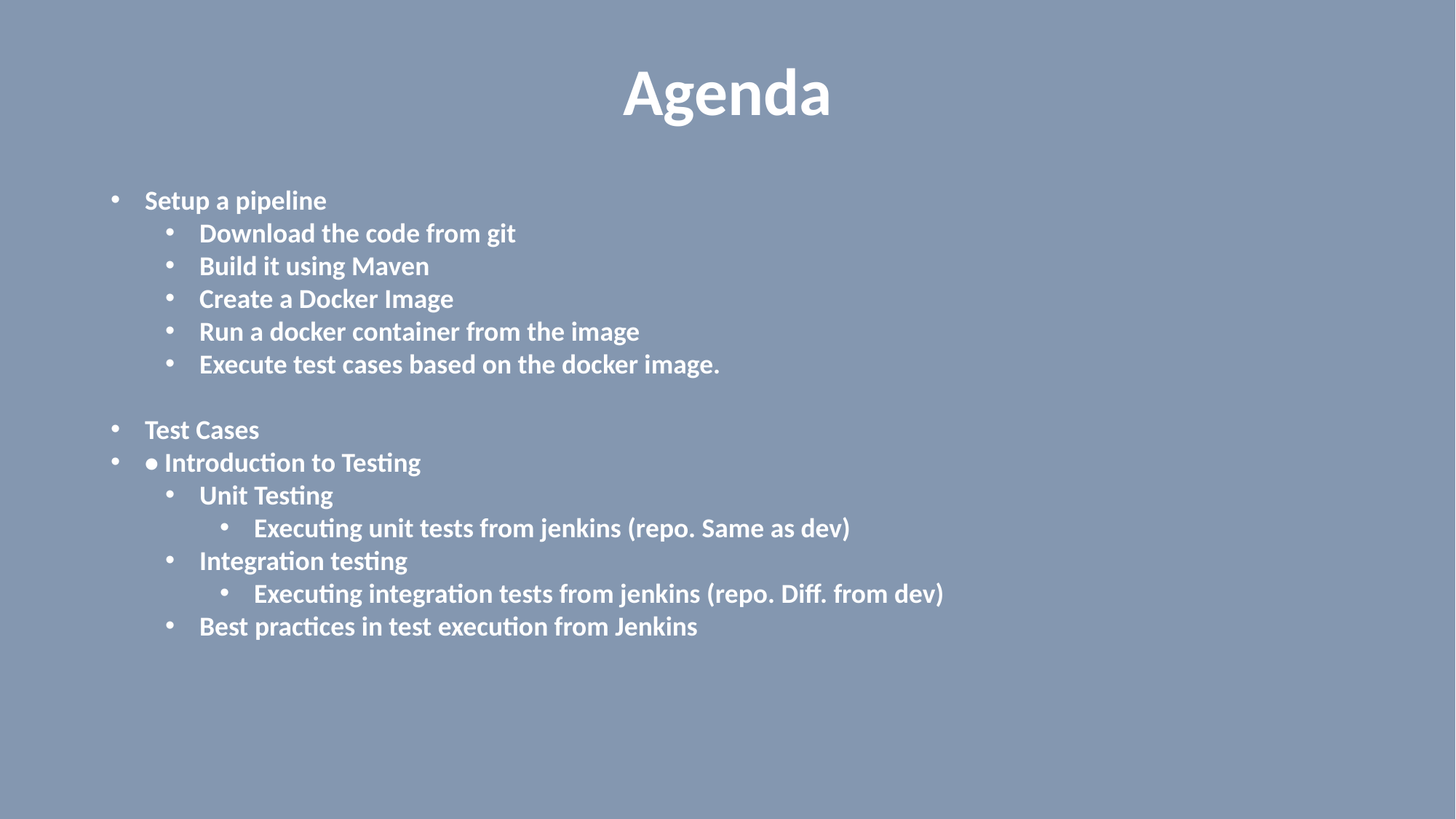

# Agenda
Setup a pipeline
Download the code from git
Build it using Maven
Create a Docker Image
Run a docker container from the image
Execute test cases based on the docker image.

Test Cases
• Introduction to Testing
Unit Testing
Executing unit tests from jenkins (repo. Same as dev)
Integration testing
Executing integration tests from jenkins (repo. Diff. from dev)
Best practices in test execution from Jenkins